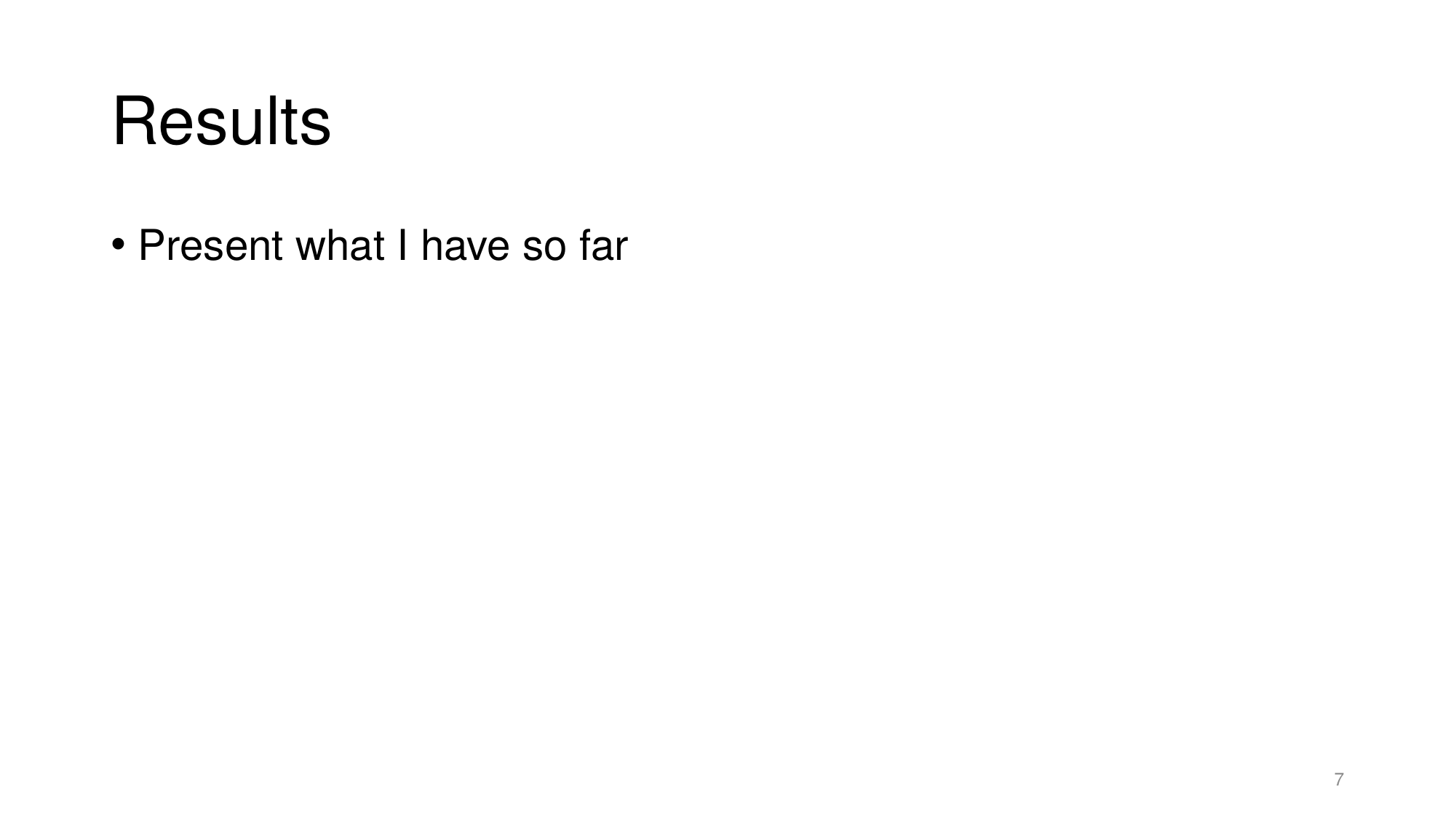

# Results
Present what I have so far
7